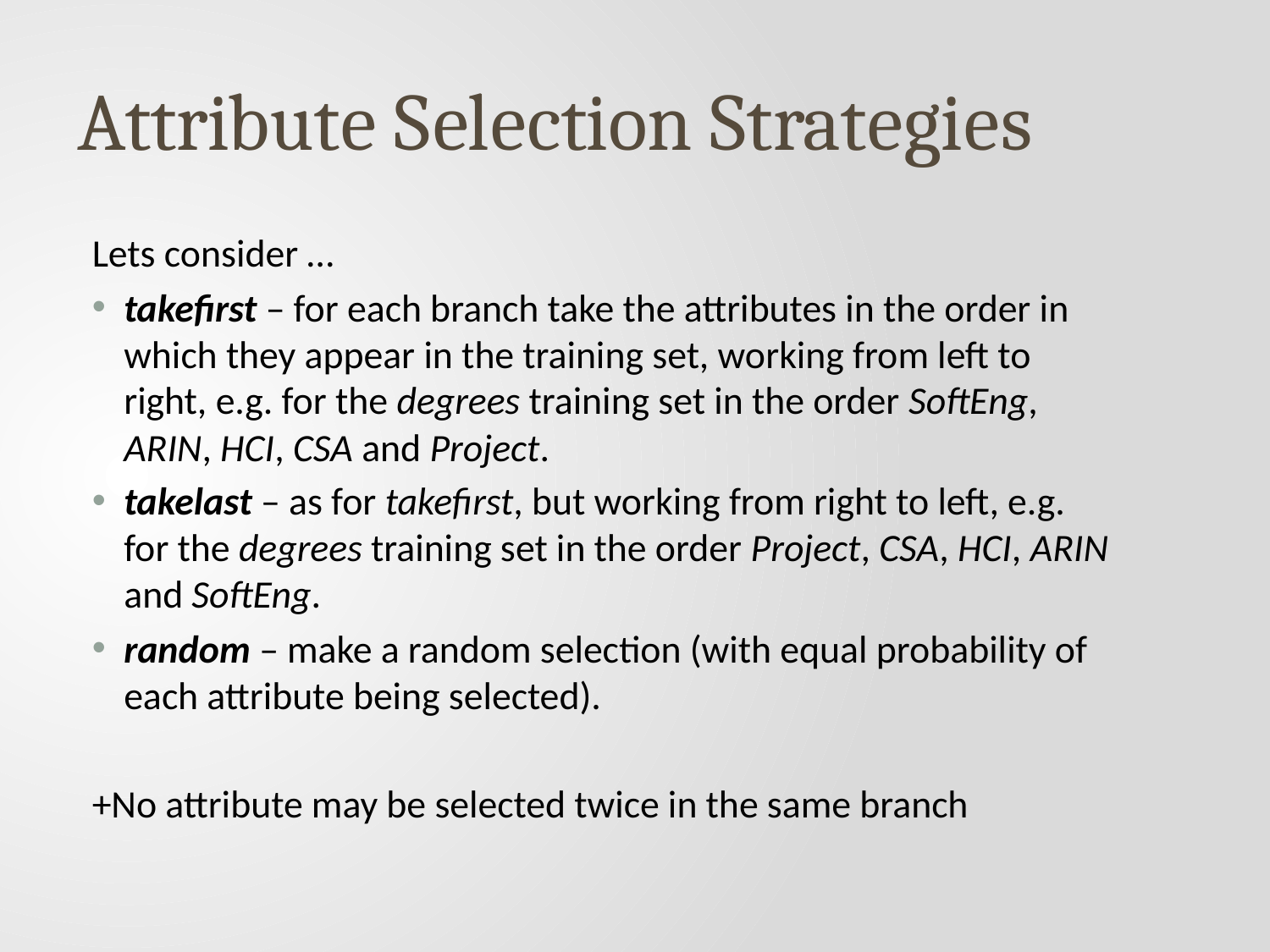

# Attribute Selection Strategies
Lets consider …
takefirst – for each branch take the attributes in the order in which they appear in the training set, working from left to right, e.g. for the degrees training set in the order SoftEng, ARIN, HCI, CSA and Project.
takelast – as for takefirst, but working from right to left, e.g. for the degrees training set in the order Project, CSA, HCI, ARIN and SoftEng.
random – make a random selection (with equal probability of each attribute being selected).

+No attribute may be selected twice in the same branch